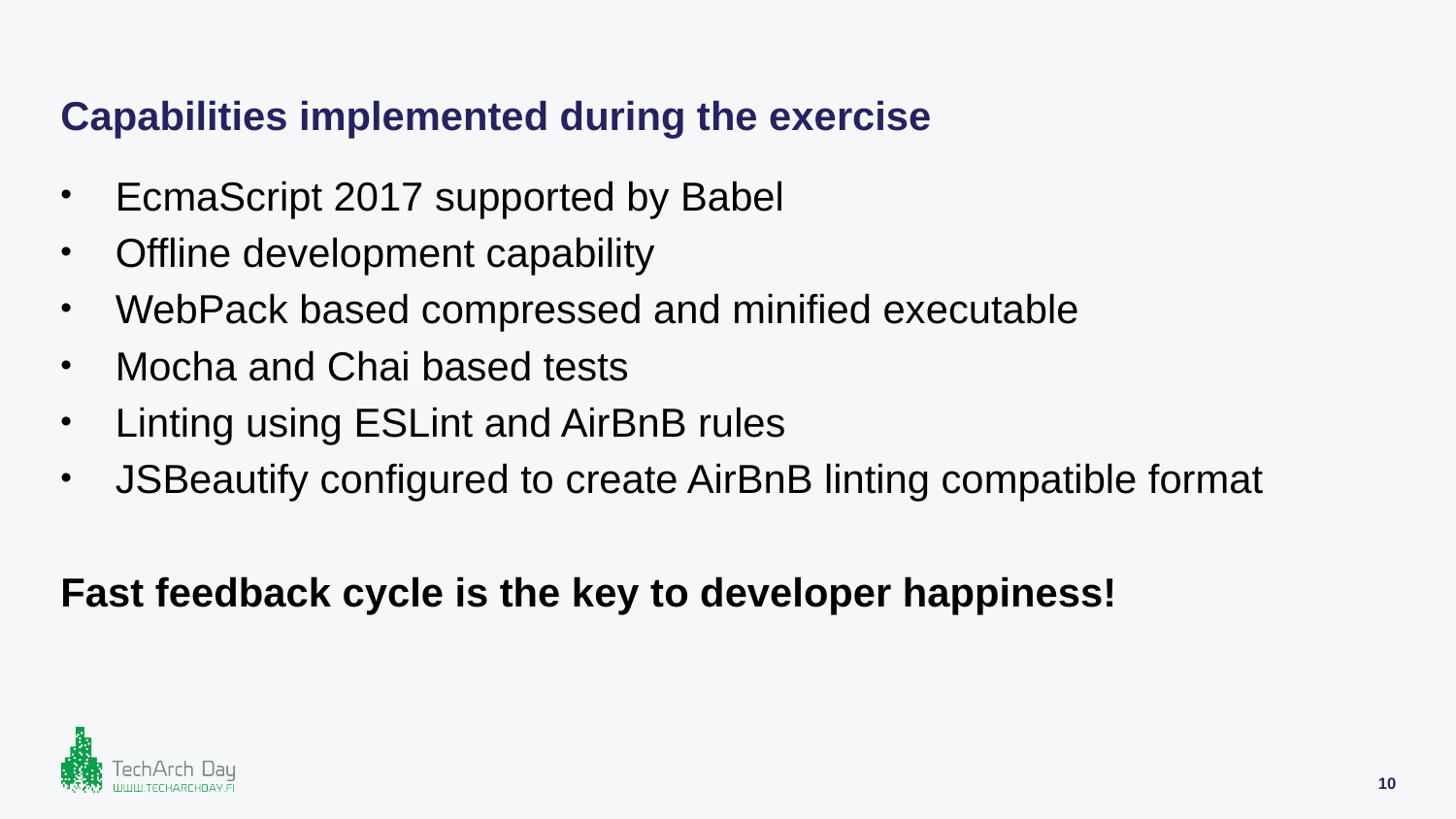

# Capabilities implemented during the exercise
EcmaScript 2017 supported by Babel
Offline development capability
WebPack based compressed and minified executable
Mocha and Chai based tests
Linting using ESLint and AirBnB rules
JSBeautify configured to create AirBnB linting compatible format

Fast feedback cycle is the key to developer happiness!